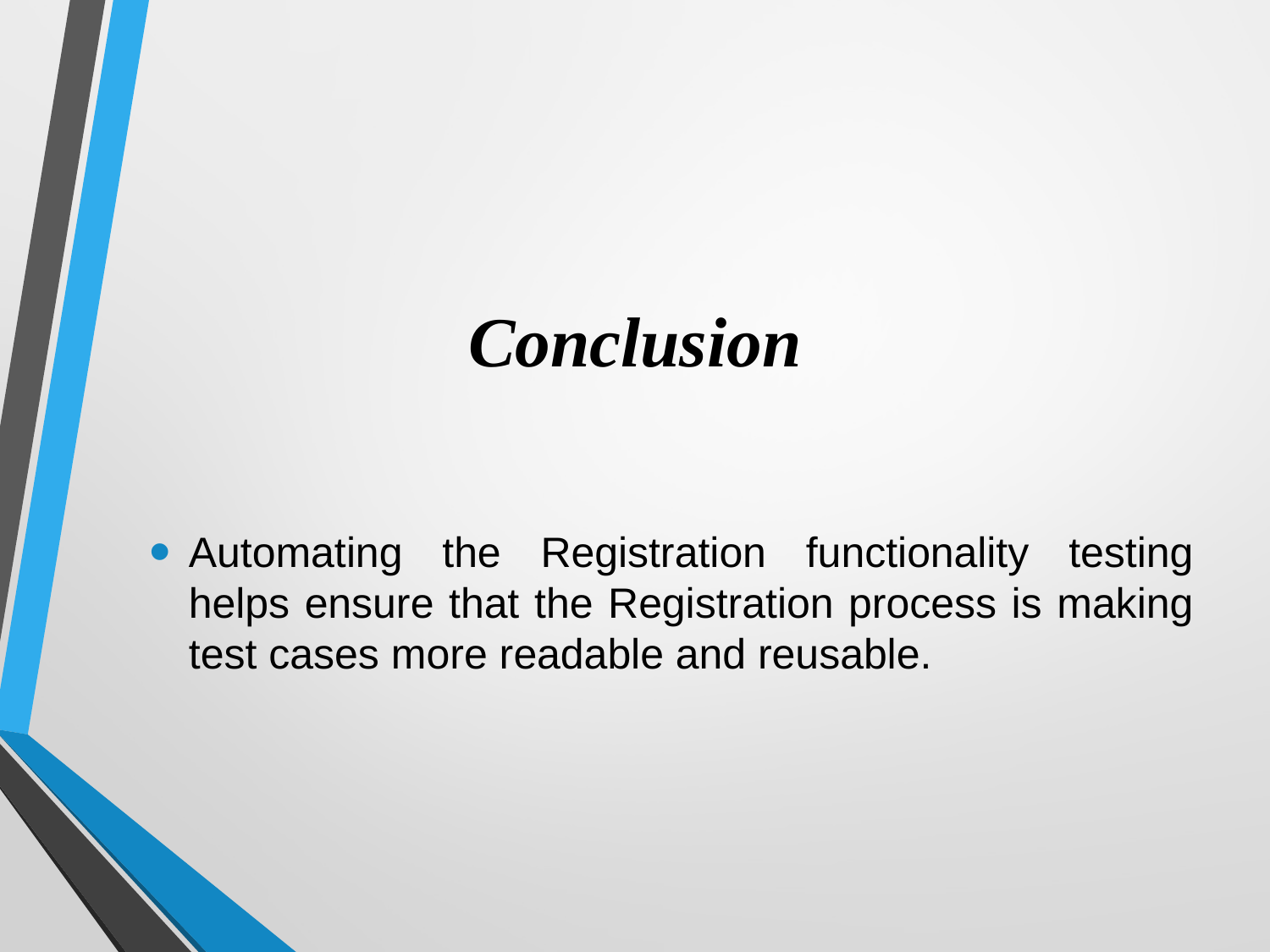

# Conclusion

Automating the Registration functionality testing helps ensure that the Registration process is making test cases more readable and reusable.